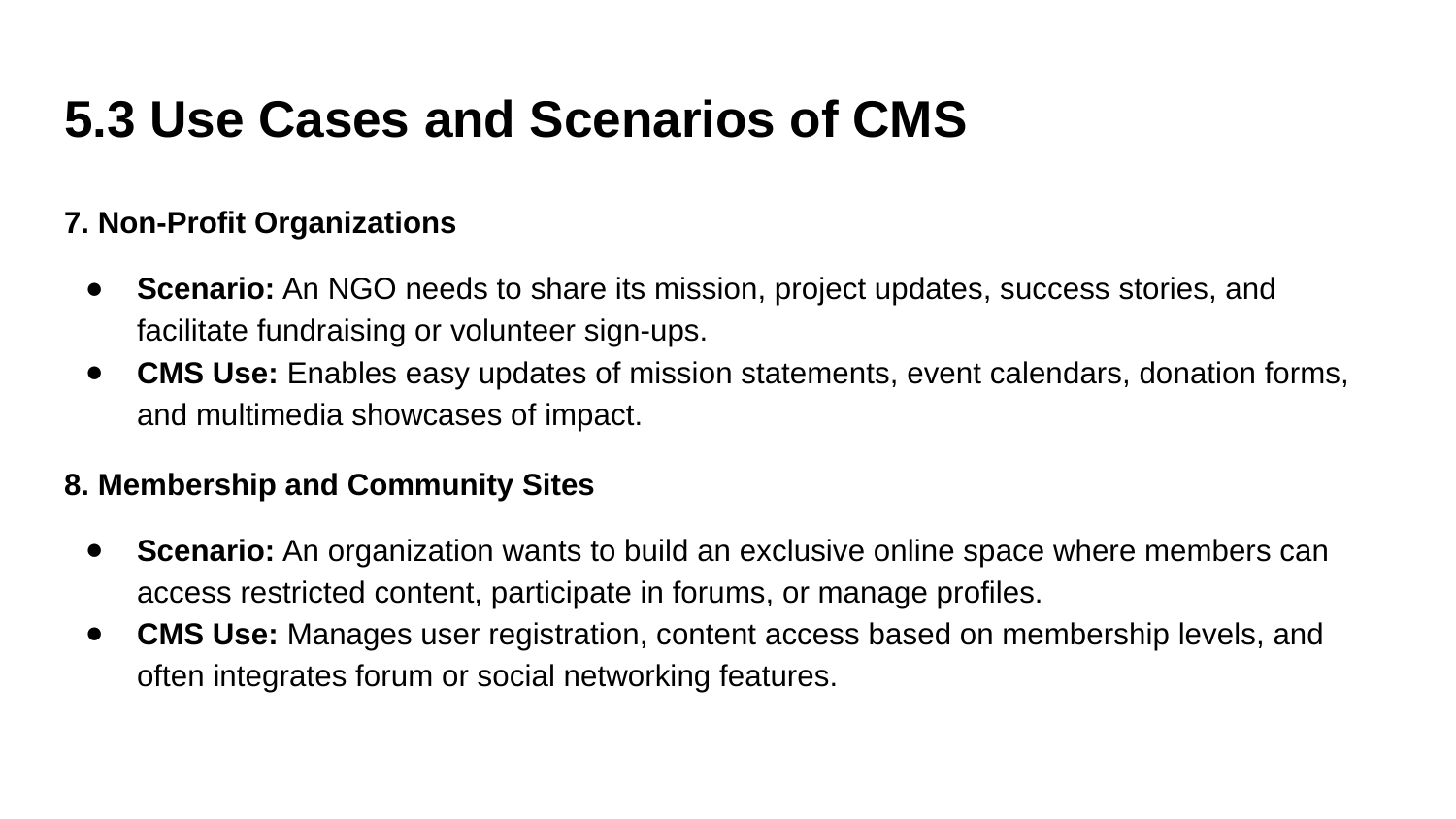

# 5.3 Use Cases and Scenarios of CMS
7. Non-Profit Organizations
Scenario: An NGO needs to share its mission, project updates, success stories, and facilitate fundraising or volunteer sign-ups.
CMS Use: Enables easy updates of mission statements, event calendars, donation forms, and multimedia showcases of impact.
8. Membership and Community Sites
Scenario: An organization wants to build an exclusive online space where members can access restricted content, participate in forums, or manage profiles.
CMS Use: Manages user registration, content access based on membership levels, and often integrates forum or social networking features.